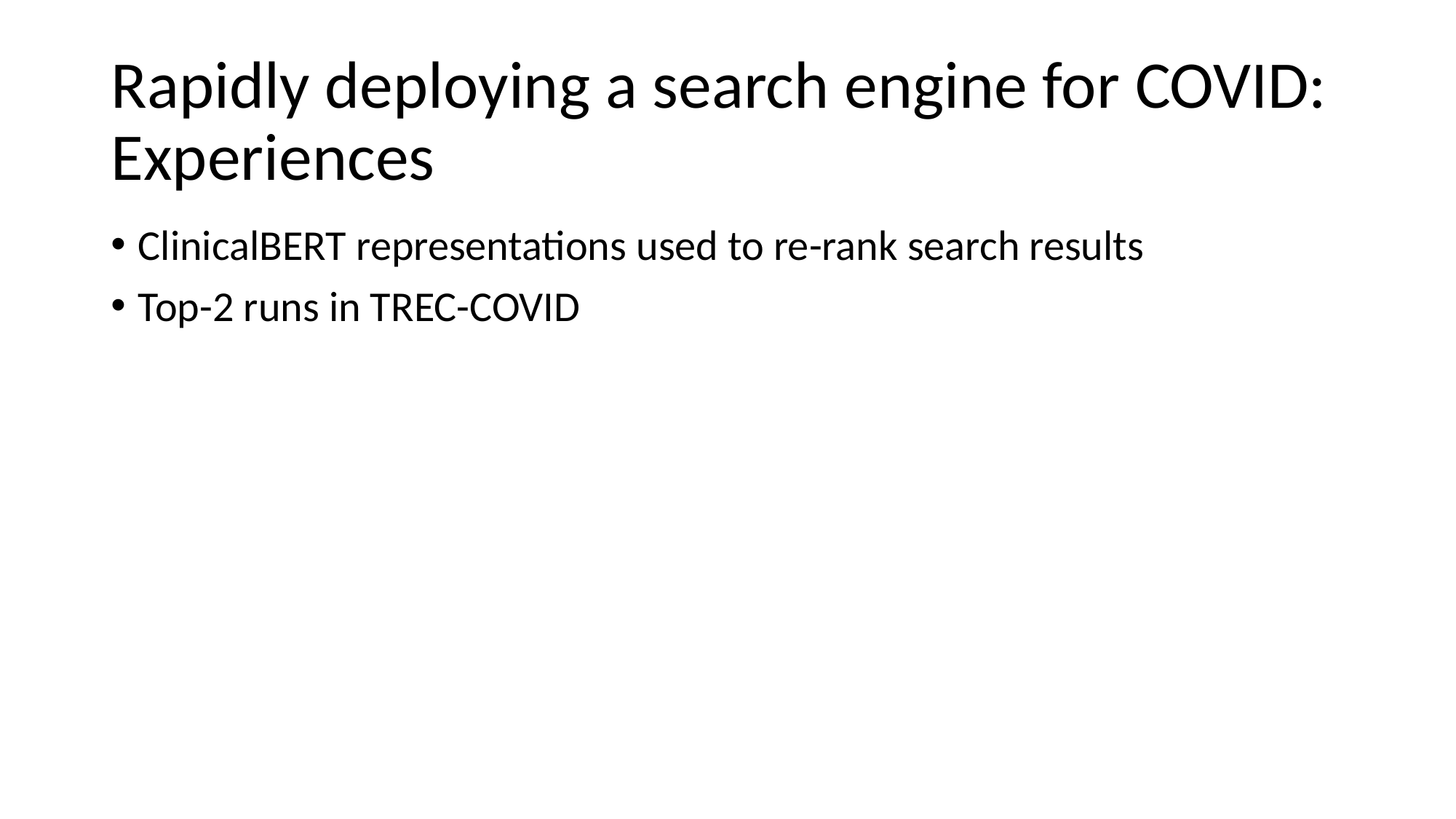

# Rapidly deploying a search engine for COVID: Experiences
ClinicalBERT representations used to re-rank search results
Top-2 runs in TREC-COVID